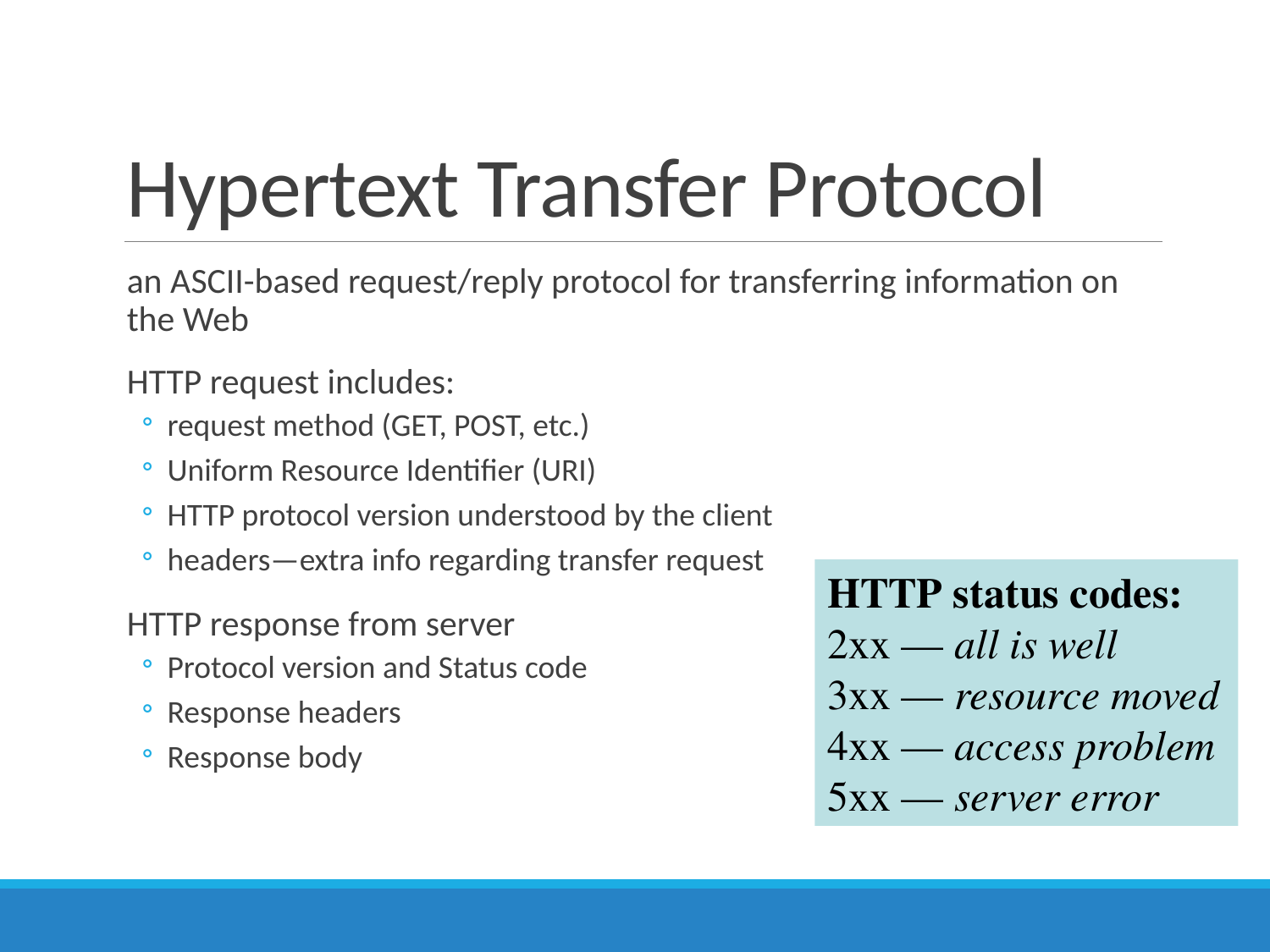

# Hypertext Transfer Protocol
an ASCII-based request/reply protocol for transferring information on the Web
HTTP request includes:
request method (GET, POST, etc.)
Uniform Resource Identifier (URI)
HTTP protocol version understood by the client
headers—extra info regarding transfer request
HTTP response from server
Protocol version and Status code
Response headers
Response body
HTTP status codes:
2xx — all is well
3xx — resource moved
4xx — access problem
5xx — server error